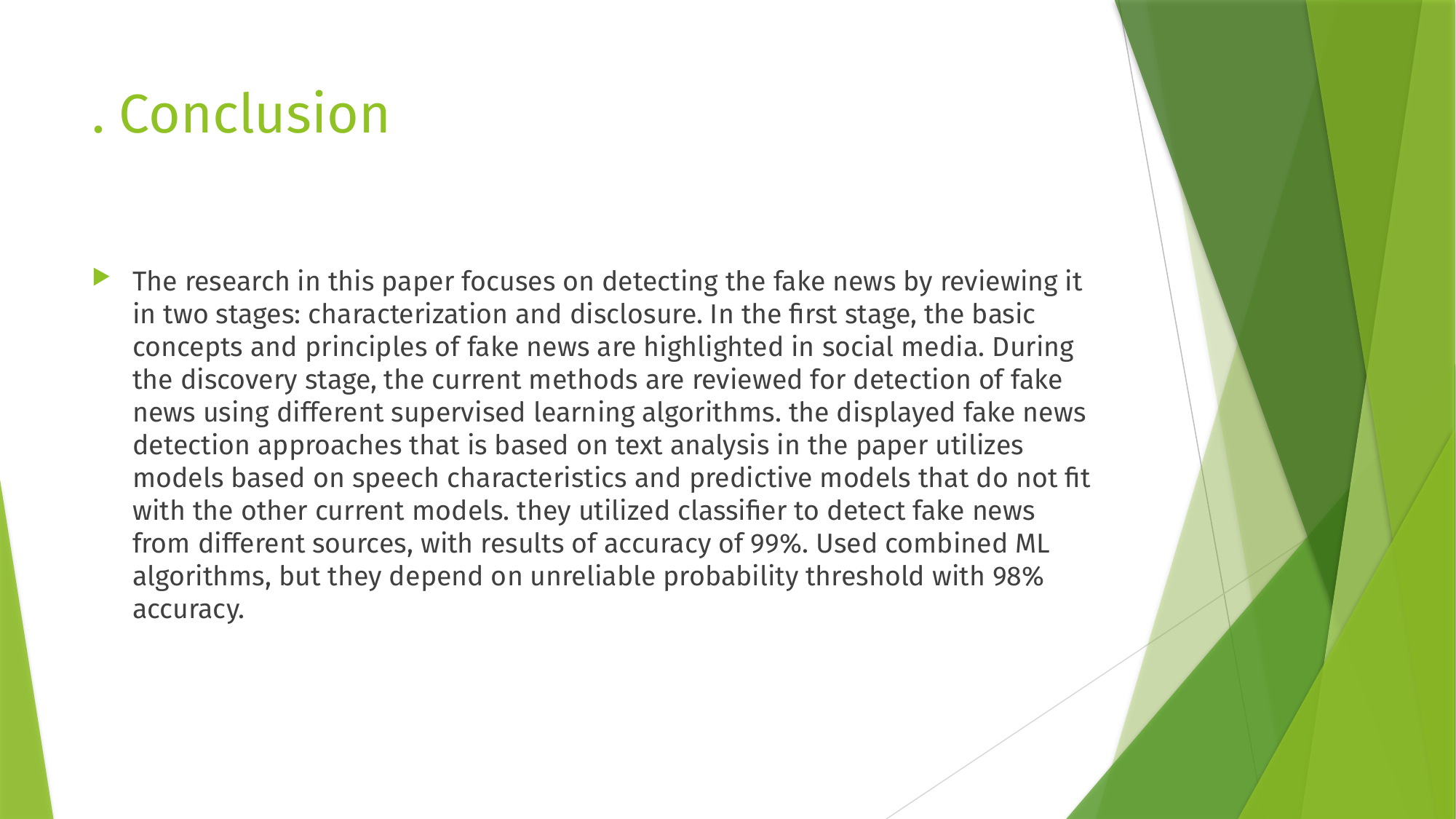

# . Conclusion
The research in this paper focuses on detecting the fake news by reviewing it in two stages: characterization and disclosure. In the first stage, the basic concepts and principles of fake news are highlighted in social media. During the discovery stage, the current methods are reviewed for detection of fake news using different supervised learning algorithms. the displayed fake news detection approaches that is based on text analysis in the paper utilizes models based on speech characteristics and predictive models that do not fit with the other current models. they utilized classifier to detect fake news from different sources, with results of accuracy of 99%. Used combined ML algorithms, but they depend on unreliable probability threshold with 98% accuracy.